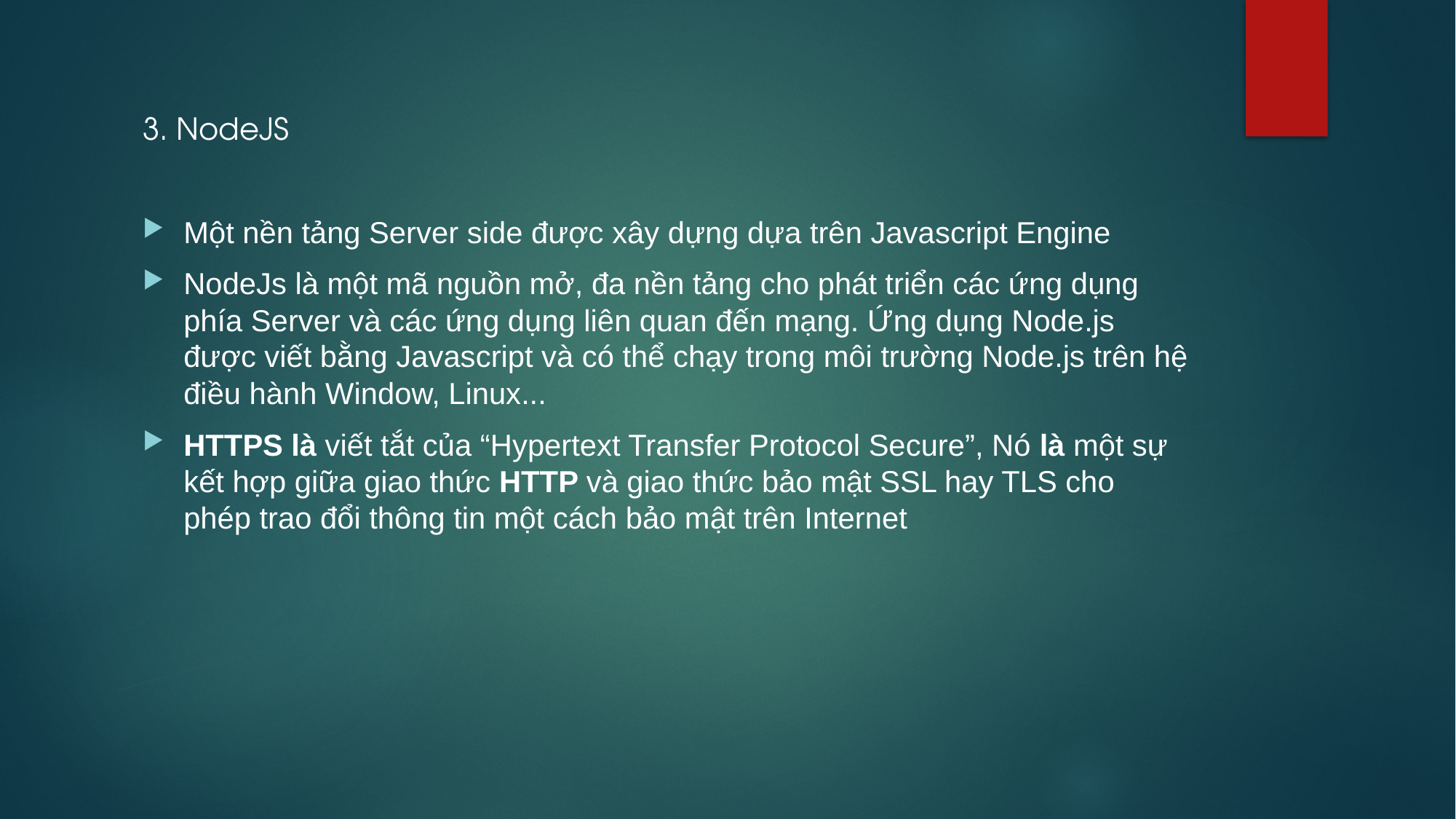

3. NodeJS

Một nền tảng Server side được xây dựng dựa trên Javascript Engine
NodeJs là một mã nguồn mở, đa nền tảng cho phát triển các ứng dụng phía Server và các ứng dụng liên quan đến mạng. Ứng dụng Node.js được viết bằng Javascript và có thể chạy trong môi trường Node.js trên hệ điều hành Window, Linux...
HTTPS là viết tắt của “Hypertext Transfer Protocol Secure”, Nó là một sự kết hợp giữa giao thức HTTP và giao thức bảo mật SSL hay TLS cho phép trao đổi thông tin một cách bảo mật trên Internet